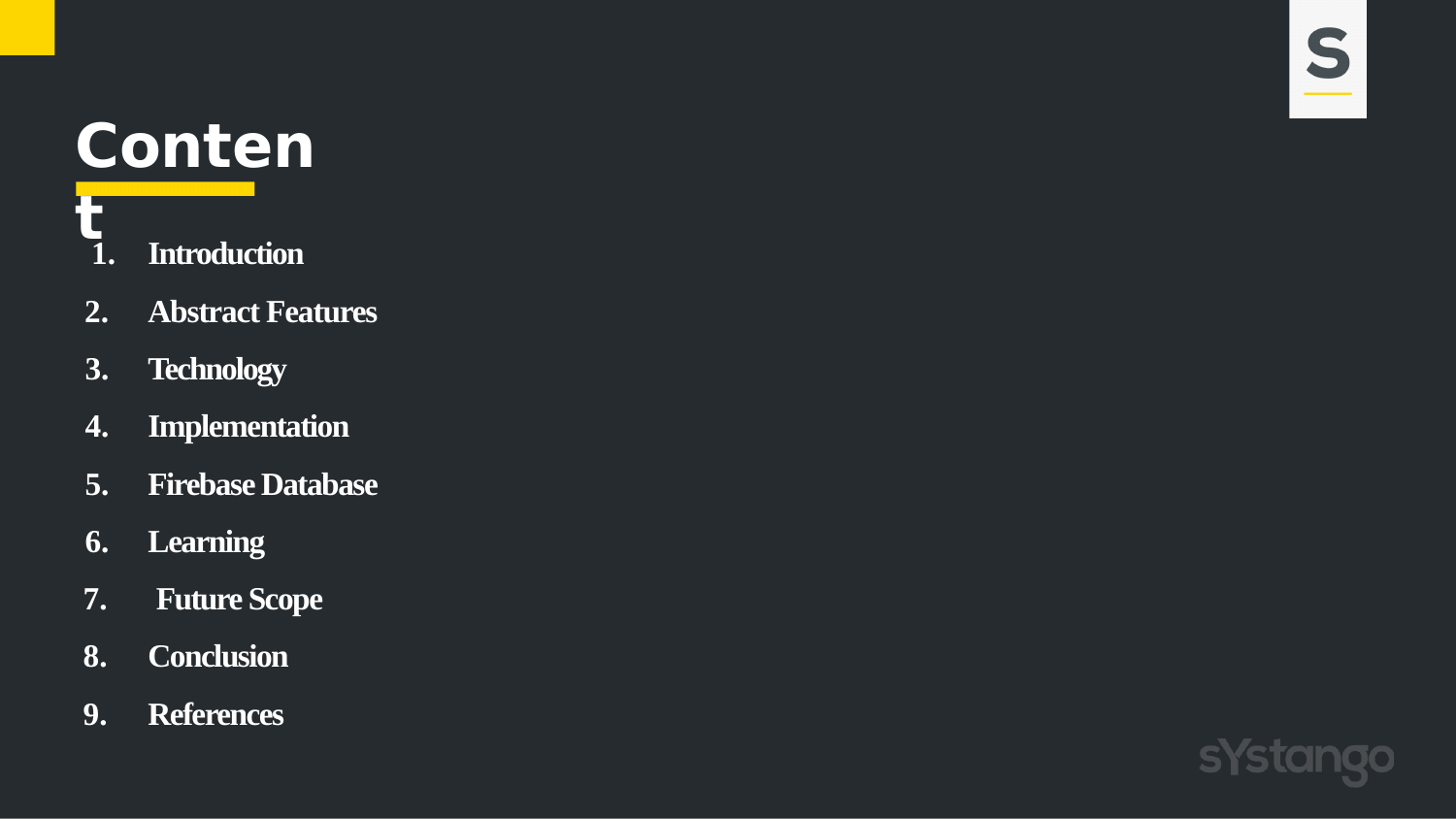

# Content

Introduction
Abstract Features
Technology
Implementation
Firebase Database
Learning
 Future Scope
Conclusion
References